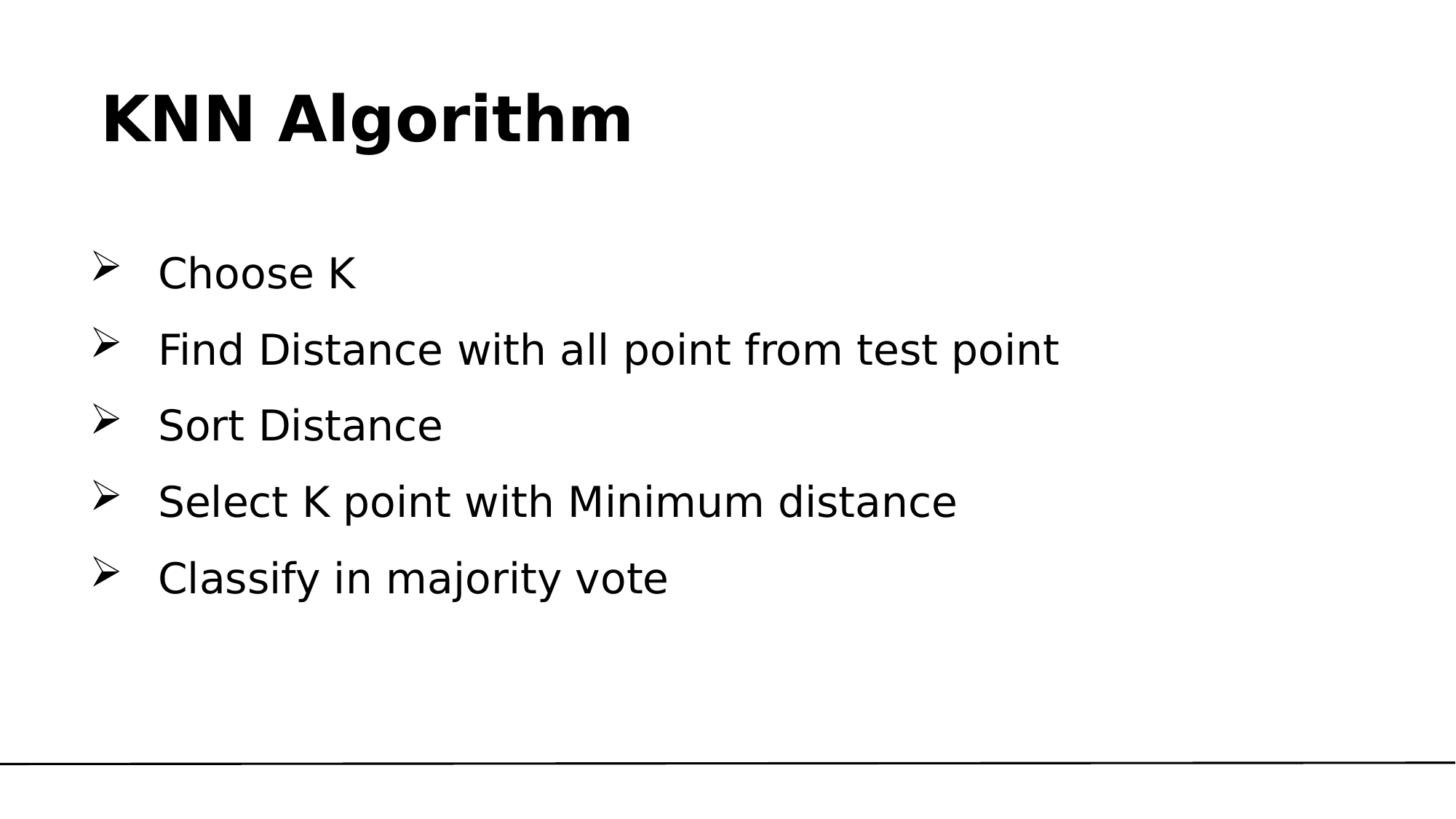

# KNN Algorithm
Choose K
Find Distance with all point from test point
Sort Distance
Select K point with Minimum distance
Classify in majority vote